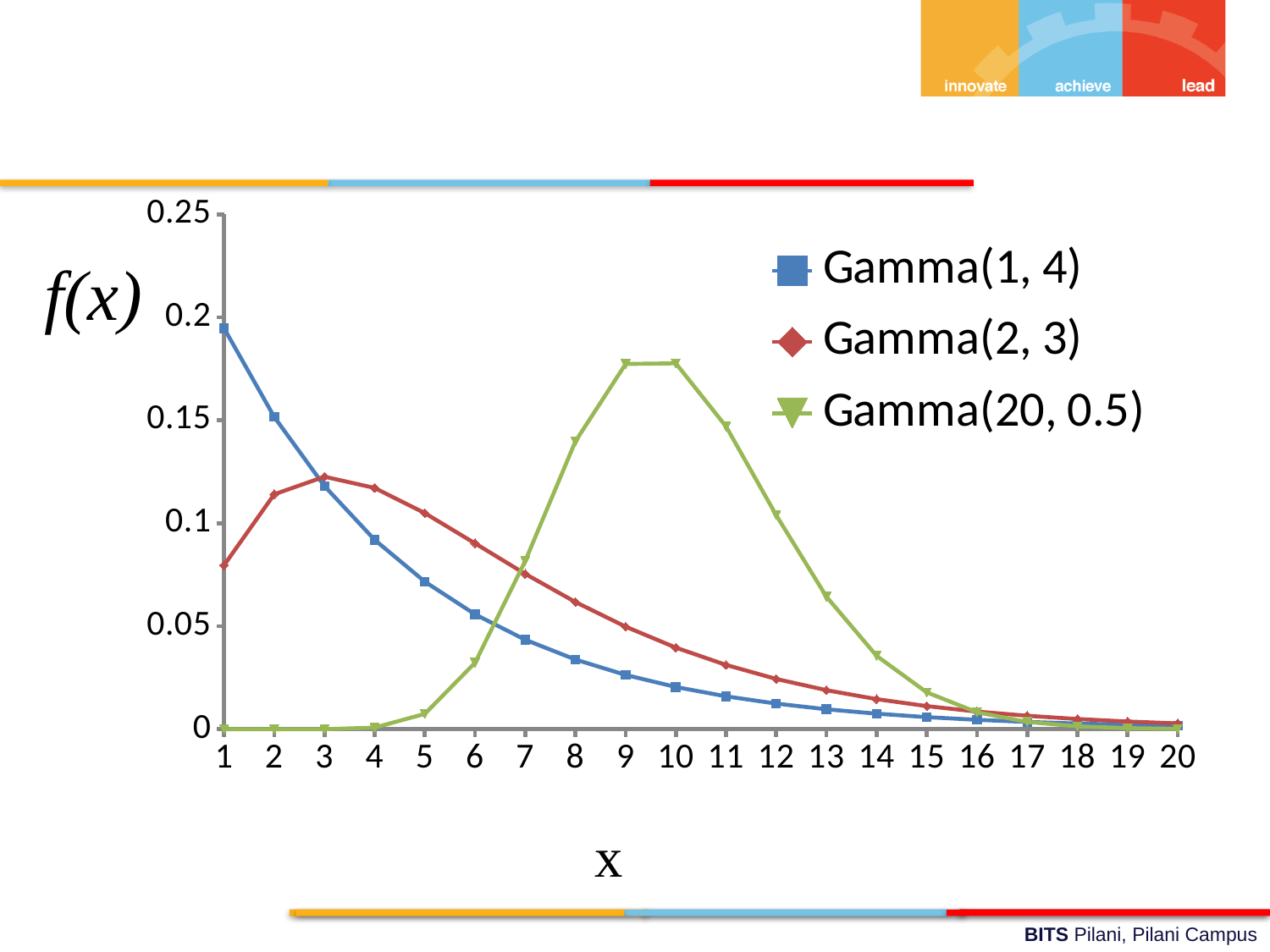

### Chart

| Category | Gamma(1, 4) | Gamma(2, 3) | Gamma(20, 0.5) |
|---|---|---|---|
| 1 | 0.194700195775974 | 0.07961459007058291 | 1.1665848399024187e-12 |
| 2 | 0.15163266493448385 | 0.11409269312813972 | 8.277463648317282e-08 |
| 3 | 0.1180916381901802 | 0.12262648040099851 | 2.4833746318910905e-05 |
| 4 | 0.09196986029669772 | 0.11715428361703771 | 0.0007948574921704235 |
| 5 | 0.0716261992180355 | 0.10493089047431178 | 0.0074643252575853575 |
| 6 | 0.05578254003943471 | 0.09022352216548062 | 0.03227344056760672 |
| 7 | 0.043443485864423724 | 0.07542264167878401 | 0.08170437379418495 |
| 8 | 0.03383382081056474 | 0.06176306775889892 | 0.13979876491604226 |
| 9 | 0.02634980614156538 | 0.049787068372134084 | 0.17734228391111387 |
| 10 | 0.020521249656830796 | 0.0396377703892358 | 0.17767063482202491 |
| 11 | 0.015981965302343623 | 0.031241873921744334 | 0.1470576793520349 |
| 12 | 0.012446767092485255 | 0.02442085185374007 | 0.10396362196642316 |
| 13 | 0.009693551958334901 | 0.018956497066096145 | 0.06438318489899299 |
| 14 | 0.007549345855894594 | 0.014627763970247116 | 0.035619882027574705 |
| 15 | 0.005879436464247562 | 0.011229911666105655 | 0.017881533354260272 |
| 16 | 0.004578909722374592 | 0.008583022211992078 | 0.008248244796319831 |
| 17 | 0.0035660584773985755 | 0.006534379413882799 | 0.0035320139779918365 |
| 18 | 0.0027772491346764352 | 0.0049575043537579055 | 0.001416059626112849 |
| 19 | 0.0021629238008704023 | 0.003749551930205287 | 0.0005353445650124293 |
| 20 | 0.0016844867498416471 | 0.00282807511433102 | 0.00019199765908783014 |
f(x)
x